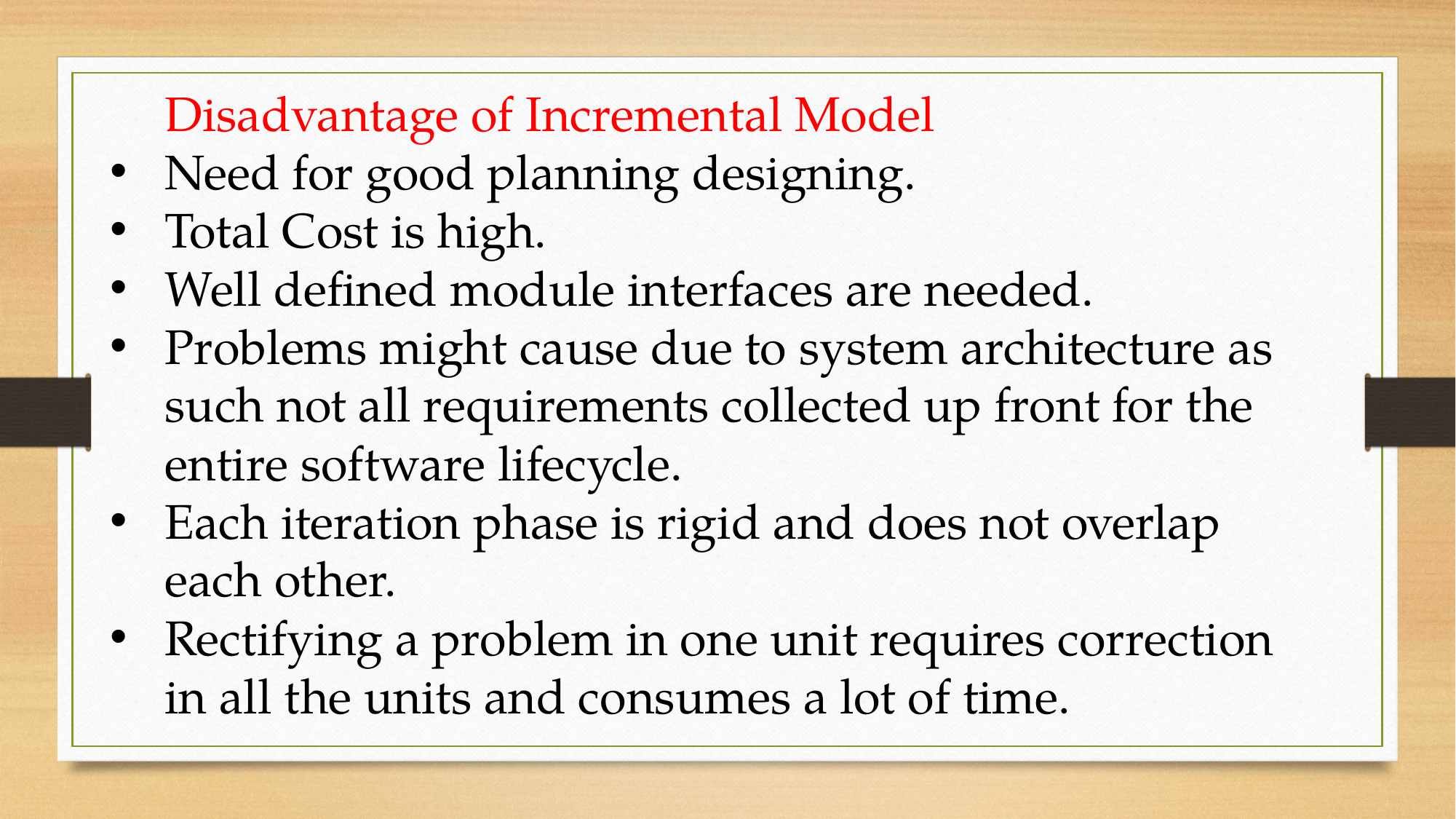

Disadvantage of Incremental Model
Need for good planning designing.
Total Cost is high.
Well defined module interfaces are needed.
Problems might cause due to system architecture as such not all requirements collected up front for the entire software lifecycle.
Each iteration phase is rigid and does not overlap each other.
Rectifying a problem in one unit requires correction in all the units and consumes a lot of time.